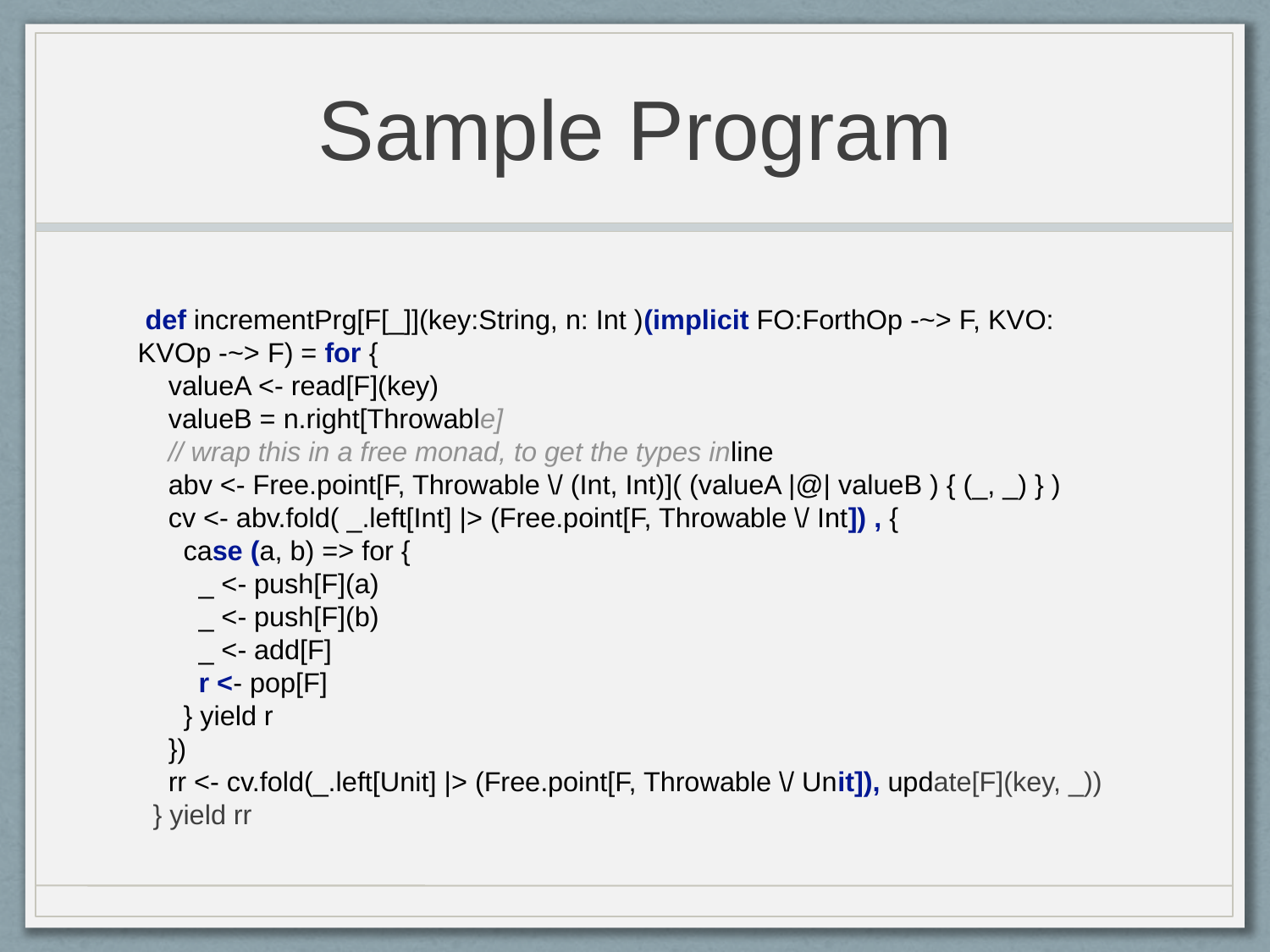

# Sample Program
 def incrementPrg[F[_]](key:String, n: Int )(implicit FO:ForthOp -~> F, KVO: KVOp -~> F) = for {
    valueA <- read[F](key)
    valueB = n.right[Throwable]
    // wrap this in a free monad, to get the types inline
    abv <- Free.point[F, Throwable \/ (Int, Int)]( (valueA |@| valueB ) { (_, _) } )
    cv <- abv.fold( _.left[Int] |> (Free.point[F, Throwable \/ Int]) , {
      case (a, b) => for {
        _ <- push[F](a)
        _ <- push[F](b)
        _ <- add[F]
        r <- pop[F]
      } yield r
    })
    rr <- cv.fold(_.left[Unit] |> (Free.point[F, Throwable \/ Unit]), update[F](key, _))
  } yield rr